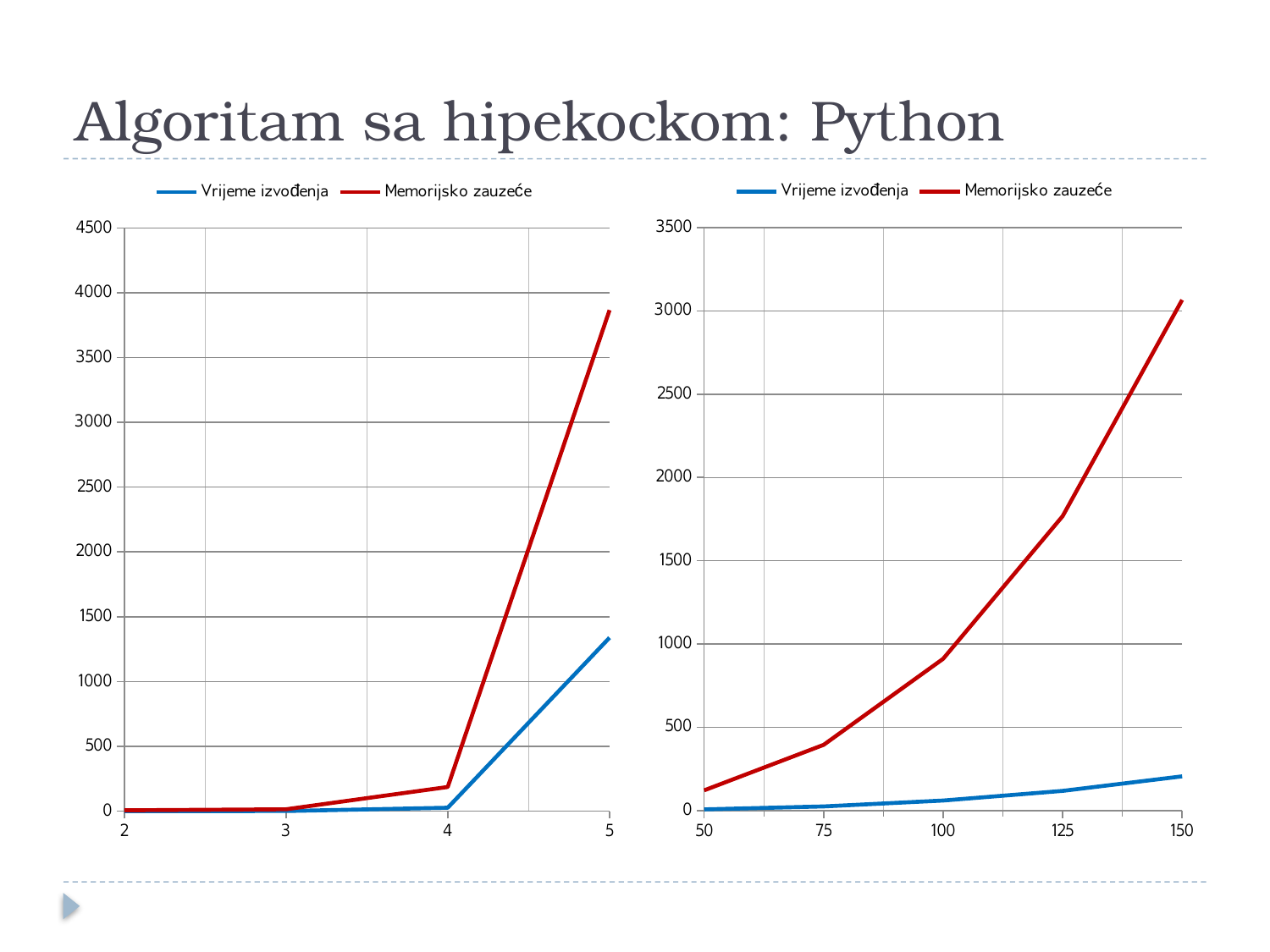

# Algoritam sa hipekockom: Python

### Chart

| Category |  |  |
|---|---|---|
| 50 | 7.534089088 | 122.02 |
| 75 | 25.305302139999984 | 395.2239999999999 |
| 100 | 60.87890983000001 | 911.472 |
| 125 | 118.56942920000003 | 1767.7160000000001 |
| 150 | 205.8361831 | 3065.963 |

### Chart

| Category |  |  |
|---|---|---|
| 2 | 0.011327982 | 5.823999999999998 |
| 3 | 0.4976480010000001 | 14.008000000000001 |
| 4 | 26.128000020000005 | 186.048 |
| 5 | 1338.324863 | 3866.984 |